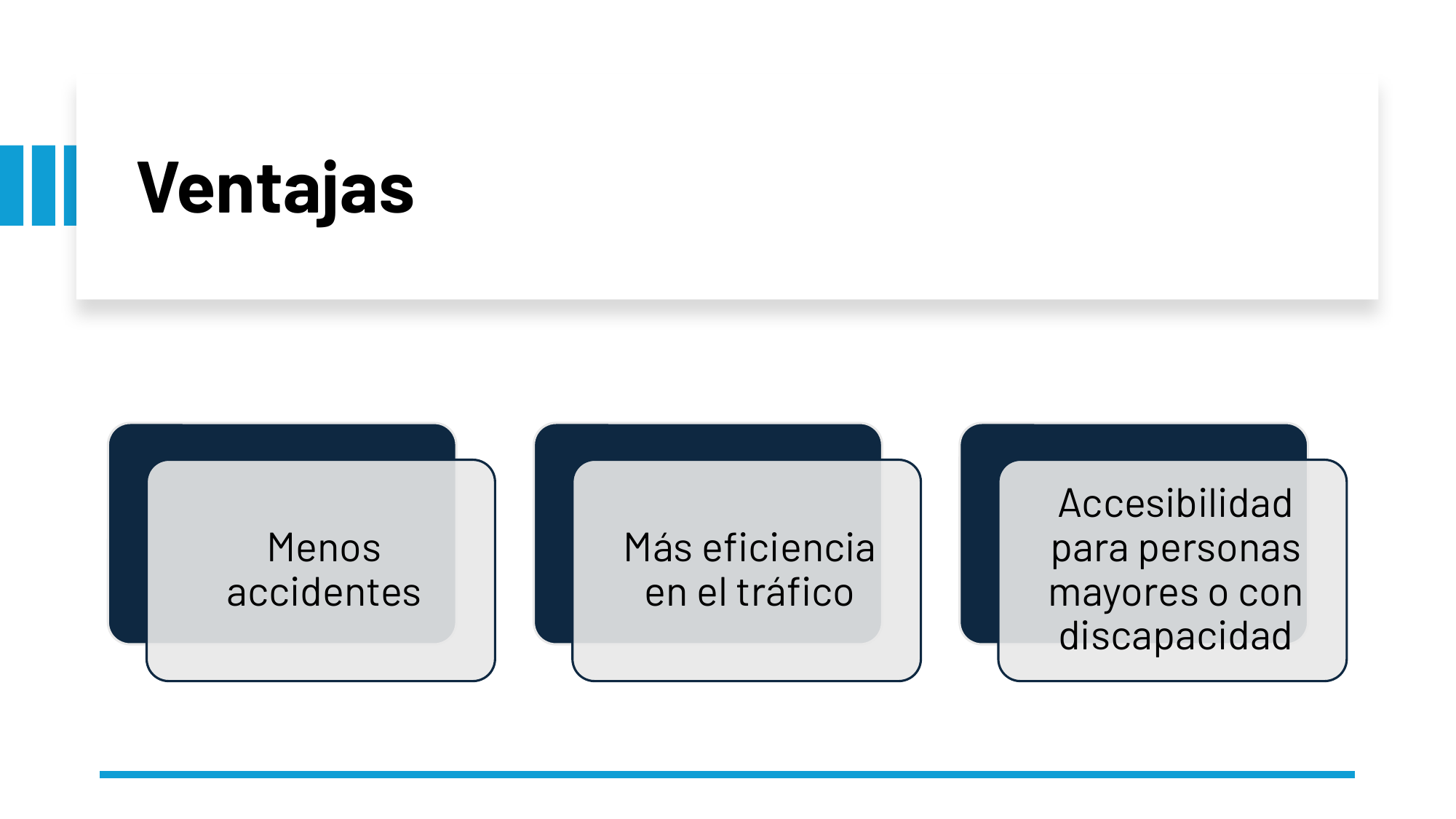

# Ventajas

Menos accidentes
Más eficiencia en el tráfico
Accesibilidad para personas mayores o con discapacidad